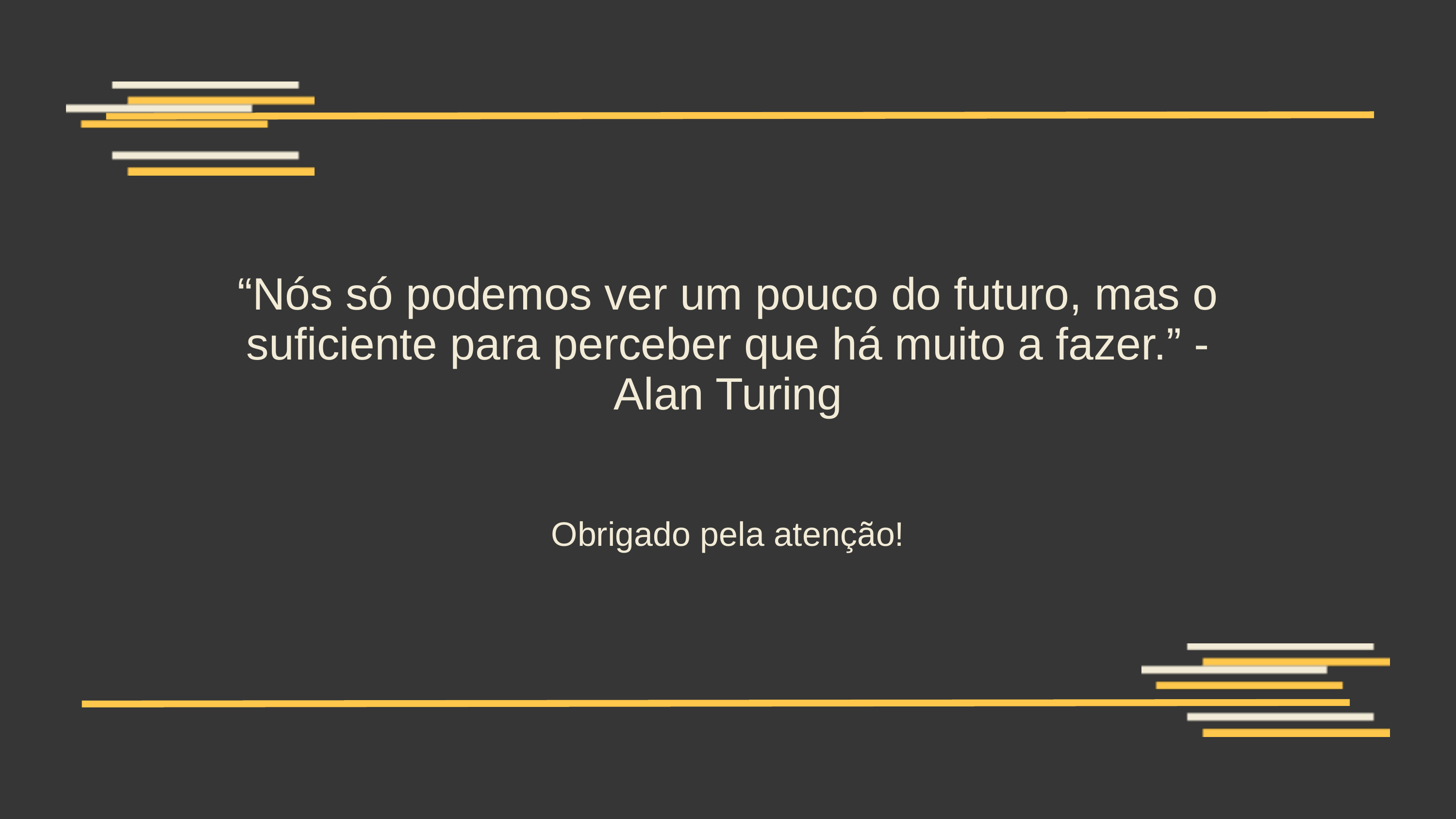

“Nós só podemos ver um pouco do futuro, mas o suficiente para perceber que há muito a fazer.” - Alan Turing
Obrigado pela atenção!